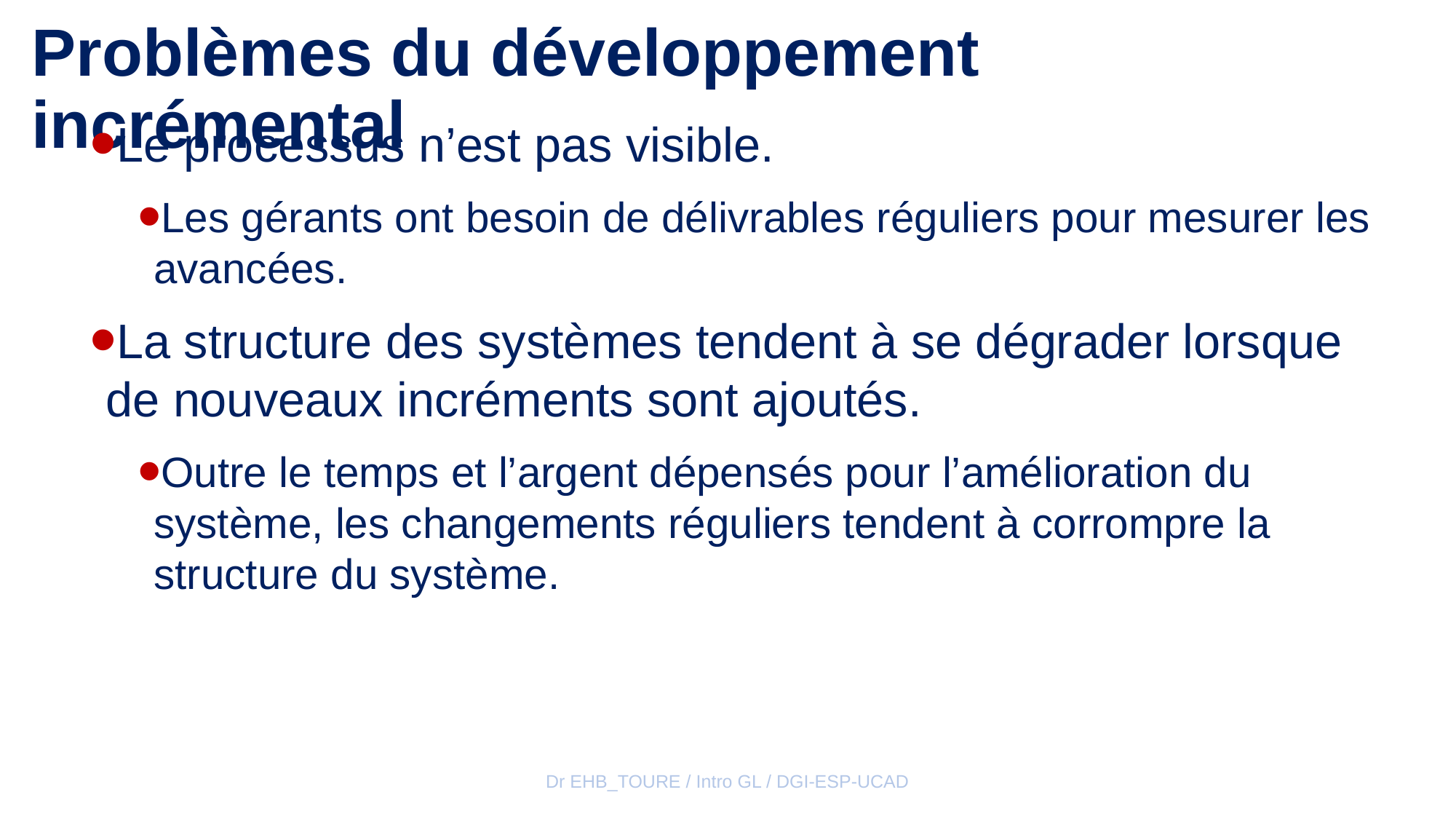

Problèmes du développement incrémental
Le processus n’est pas visible.
Les gérants ont besoin de délivrables réguliers pour mesurer les avancées.
La structure des systèmes tendent à se dégrader lorsque de nouveaux incréments sont ajoutés.
Outre le temps et l’argent dépensés pour l’amélioration du système, les changements réguliers tendent à corrompre la structure du système.
Dr EHB_TOURE / Intro GL / DGI-ESP-UCAD